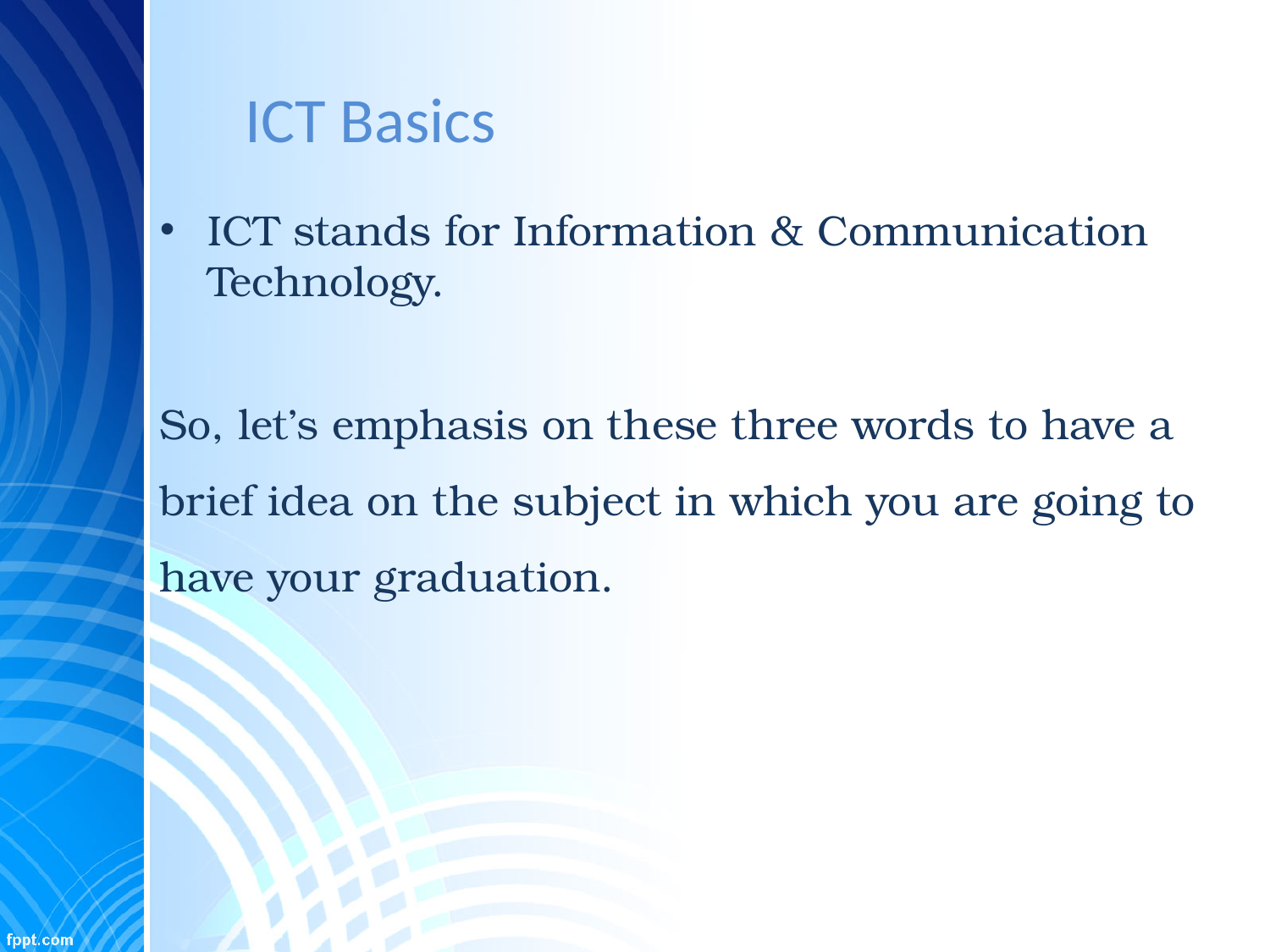

# ICT Basics
ICT stands for Information & Communication Technology.

So, let’s emphasis on these three words to have a brief idea on the subject in which you are going to have your graduation.